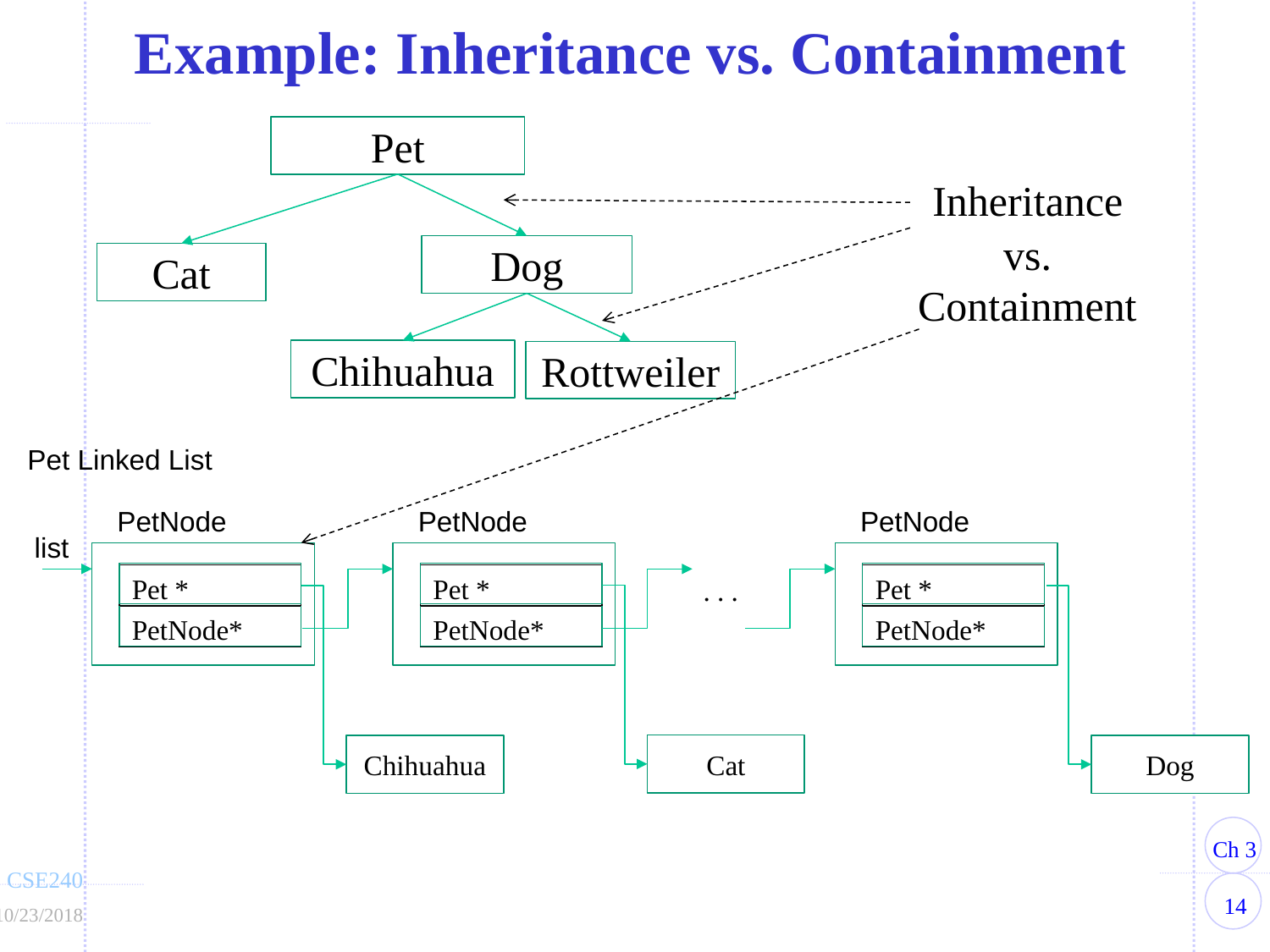

Example: Inheritance vs. Containment
Pet
Dog
Cat
Chihuahua
Rottweiler
Inheritance
vs.
Containment
Pet Linked List
PetNode
PetNode
PetNode
list

Pet *
Pet *
Pet *
. . .
PetNode*
PetNode*
PetNode*

Cat
Chihuahua
Dog